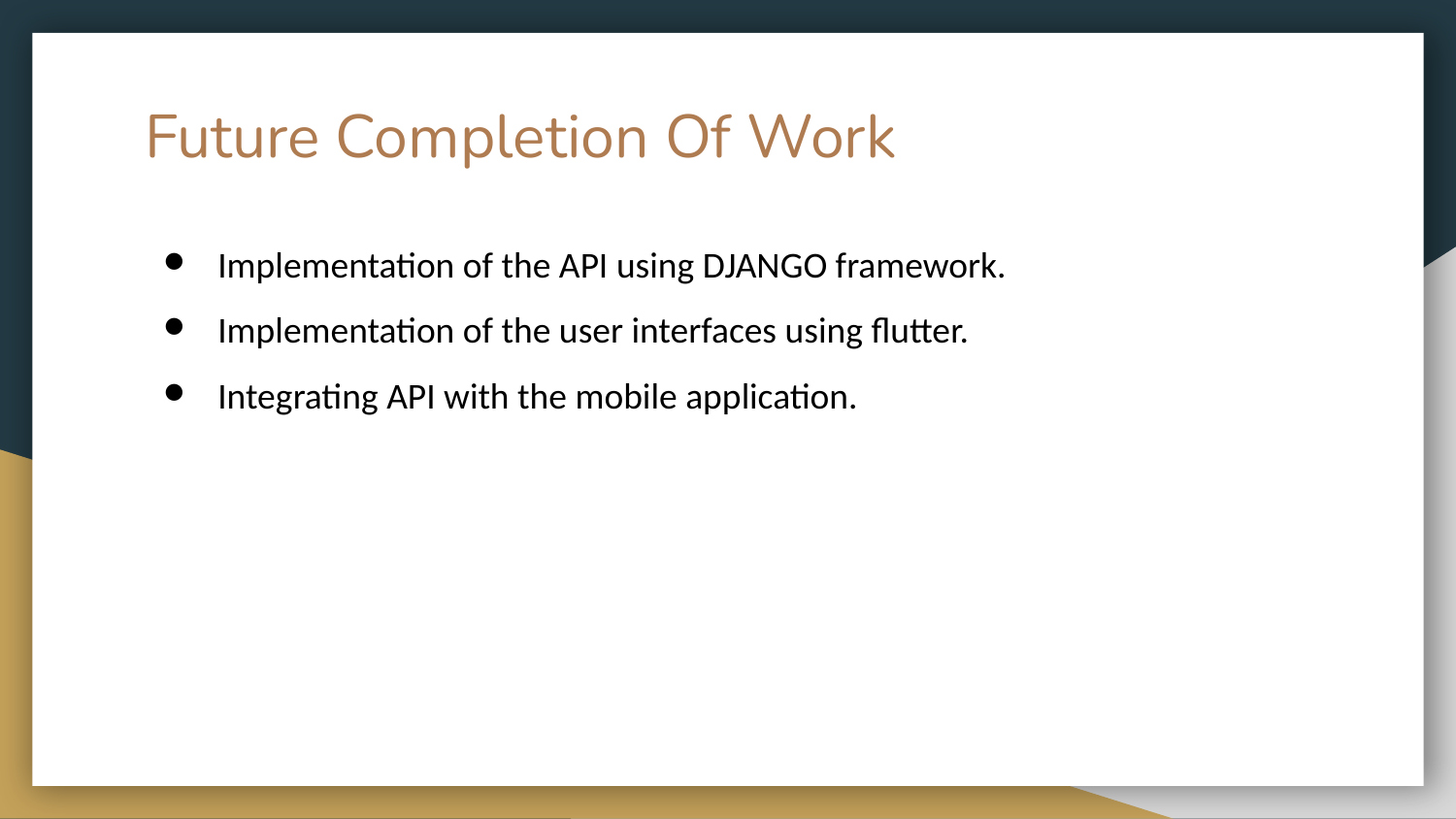

# Future Completion Of Work
Implementation of the API using DJANGO framework.
Implementation of the user interfaces using flutter.
Integrating API with the mobile application.